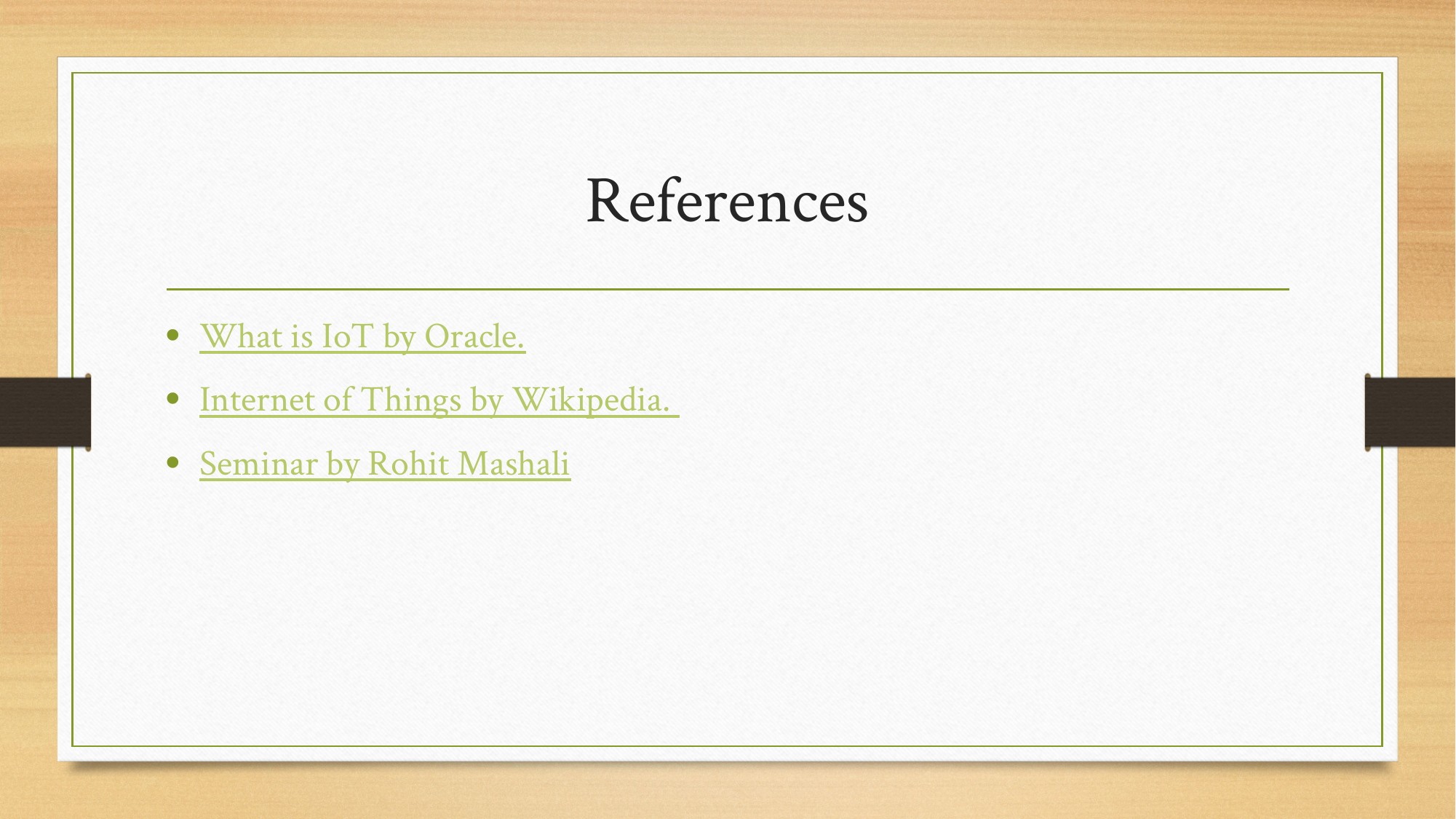

# References
What is IoT by Oracle.
Internet of Things by Wikipedia.
Seminar by Rohit Mashali